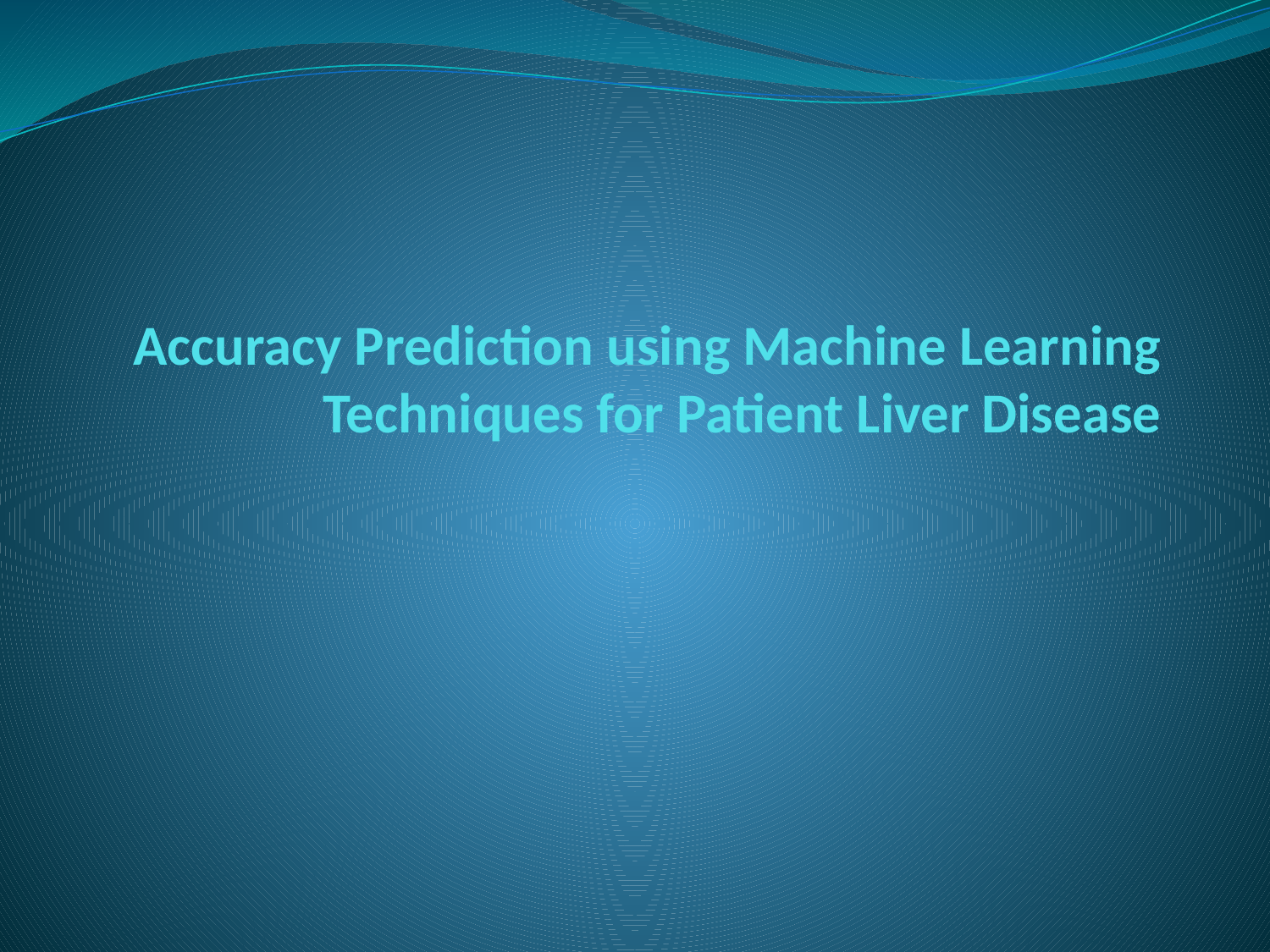

# Accuracy Prediction using Machine Learning Techniques for Patient Liver Disease